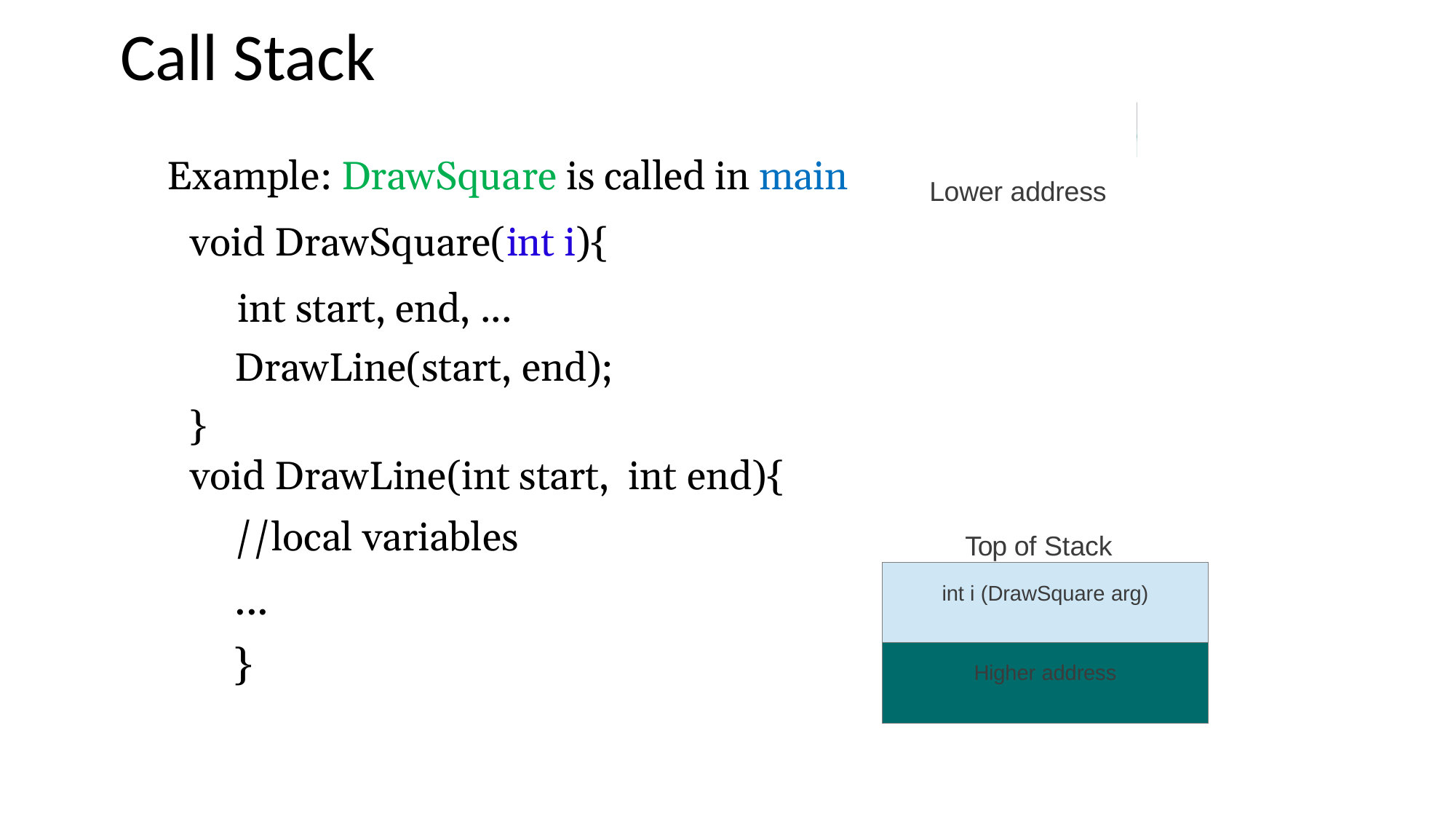

# Call Stack

Example: DrawSquare is called in main
void DrawSquare(int i){
     int start, end, ...
DrawLine(start, end);
}
void DrawLine(int start,  int end){
//local variables
...
}

Lower address
Top of Stack
| int i (DrawSquare arg) |
| --- |
| Higher address |